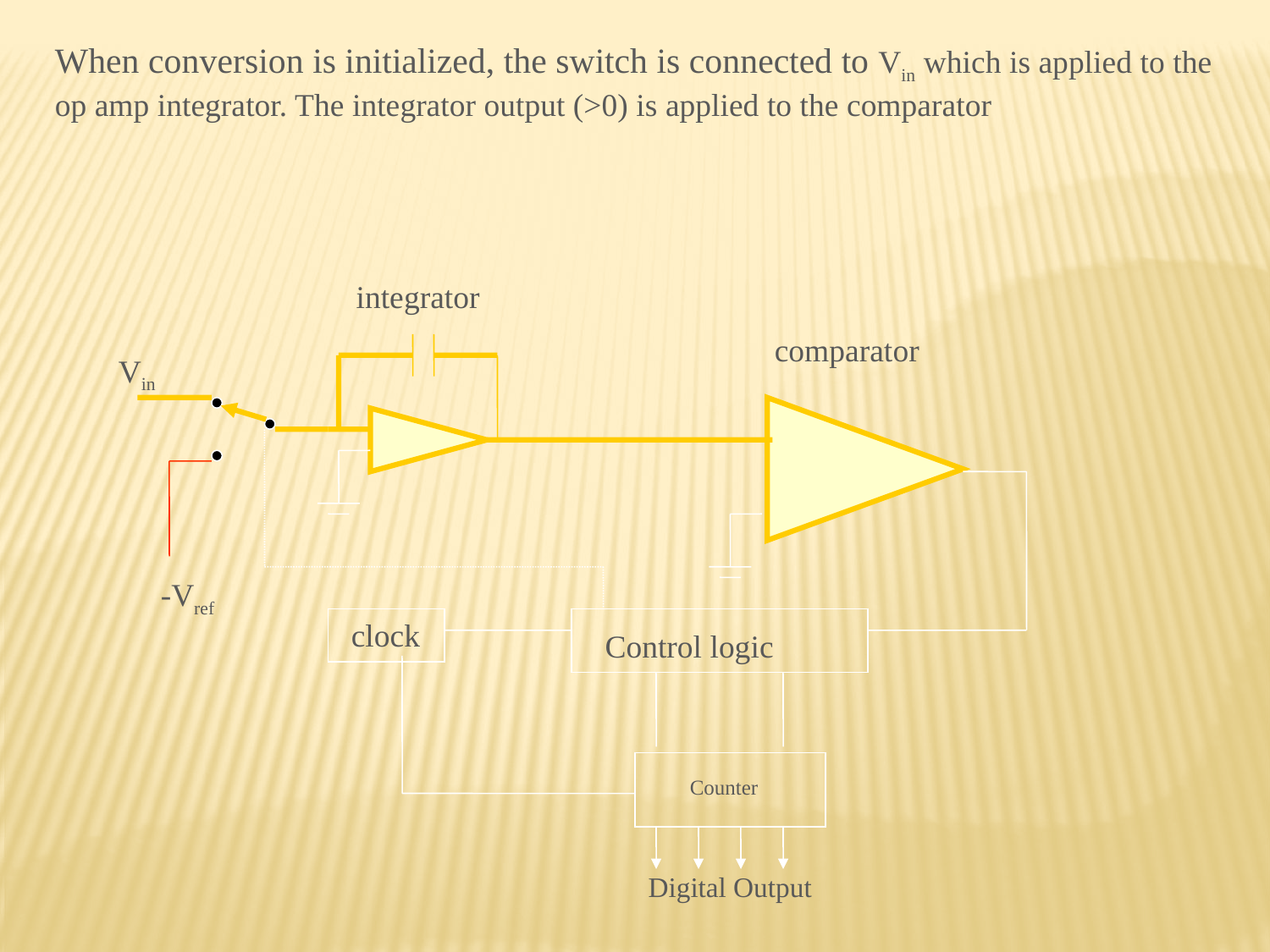

When conversion is initialized, the switch is connected to Vin which is applied to the op amp integrator. The integrator output (>0) is applied to the comparator
integrator
comparator

Vin

-Vref

clock

Control logic

Counter

Digital Output